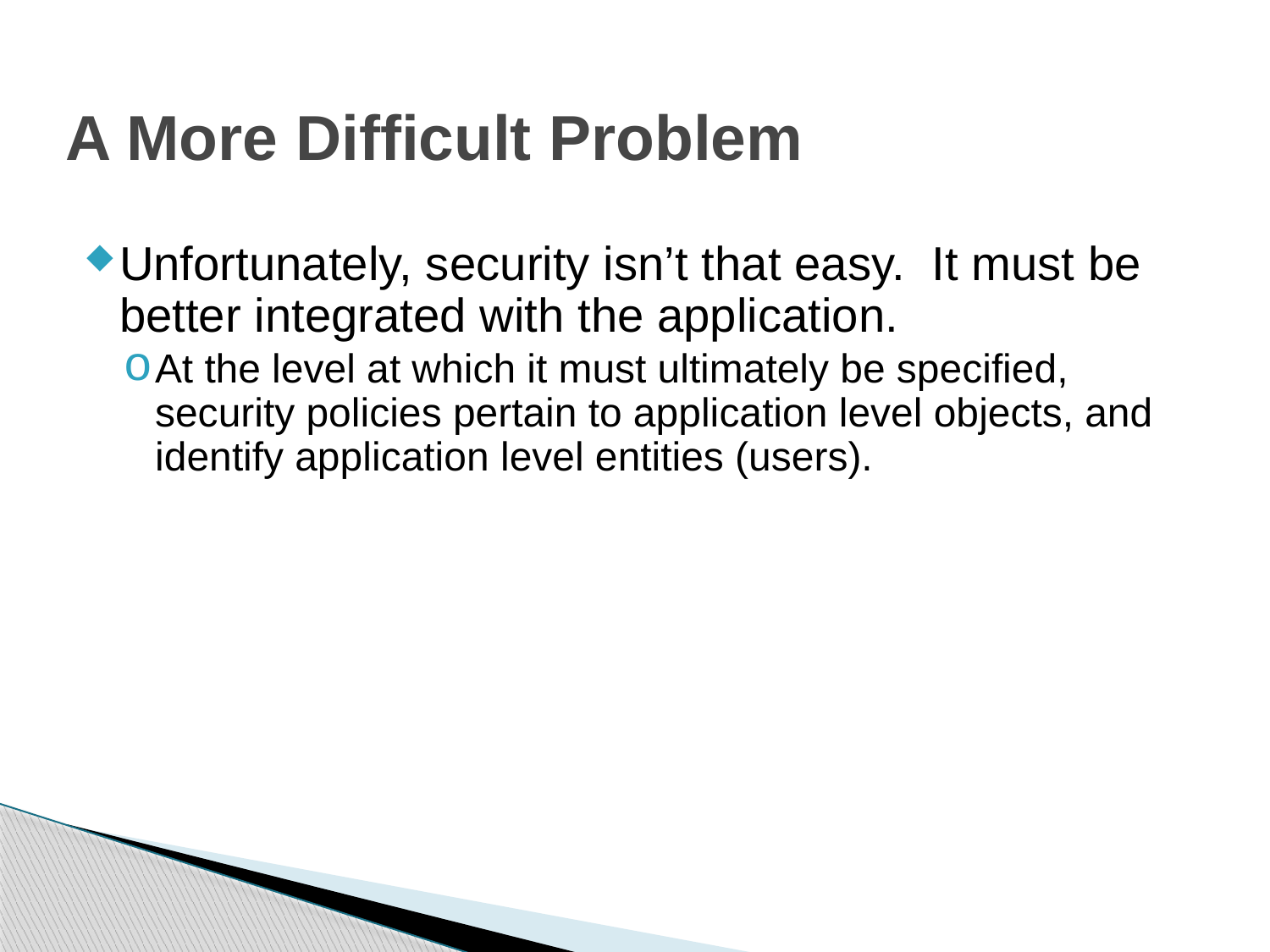

# A More Difficult Problem
Unfortunately, security isn’t that easy.  It must be better integrated with the application.
At the level at which it must ultimately be specified, security policies pertain to application level objects, and identify application level entities (users).